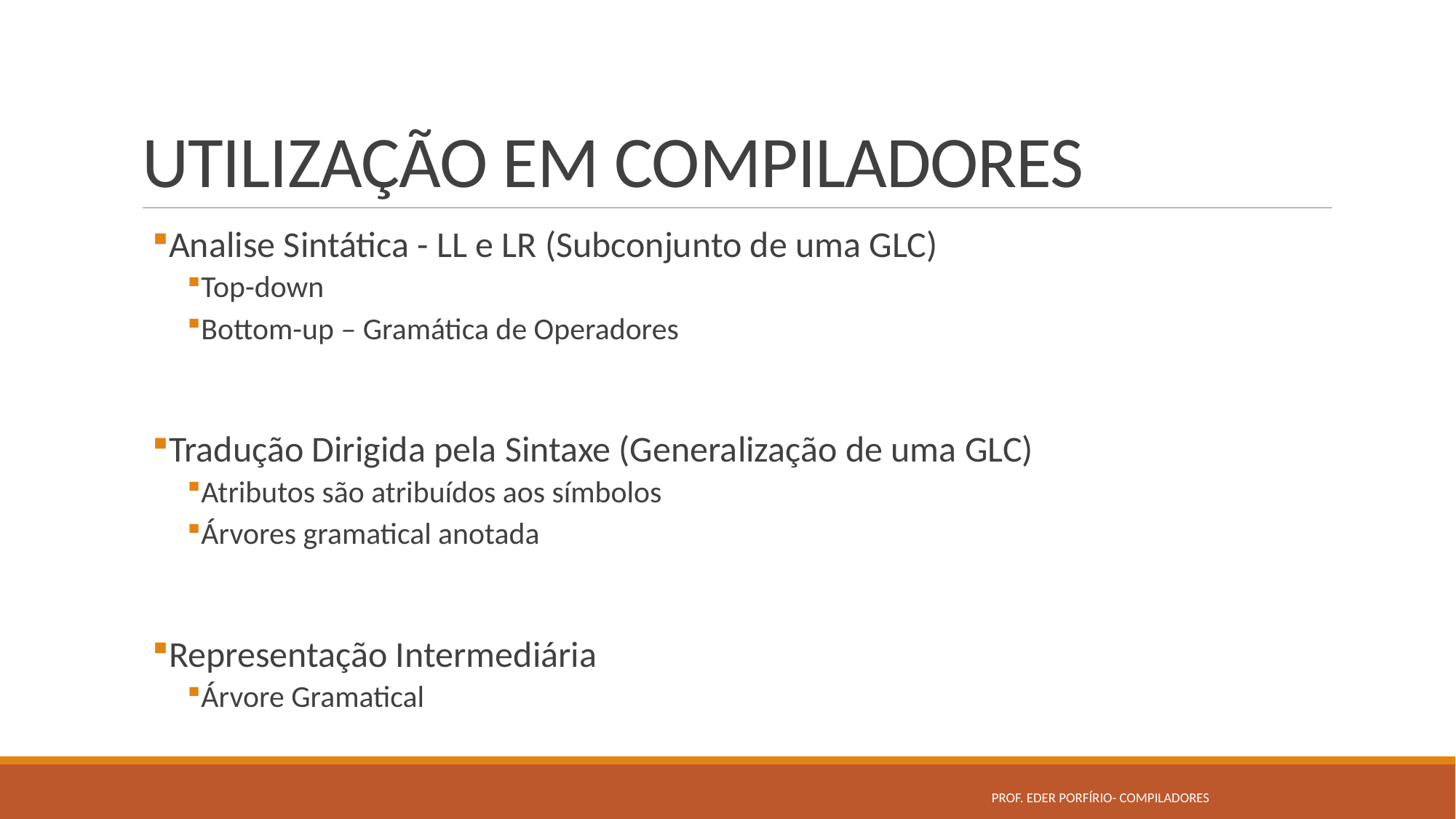

# UTILIZAÇÃO EM COMPILADORES
Analise Sintática - LL e LR (Subconjunto de uma GLC)
Top-down
Bottom-up – Gramática de Operadores

Tradução Dirigida pela Sintaxe (Generalização de uma GLC)
Atributos são atribuídos aos símbolos
Árvores gramatical anotada

Representação Intermediária
Árvore Gramatical

Prof. Eder porfírio- Compiladores